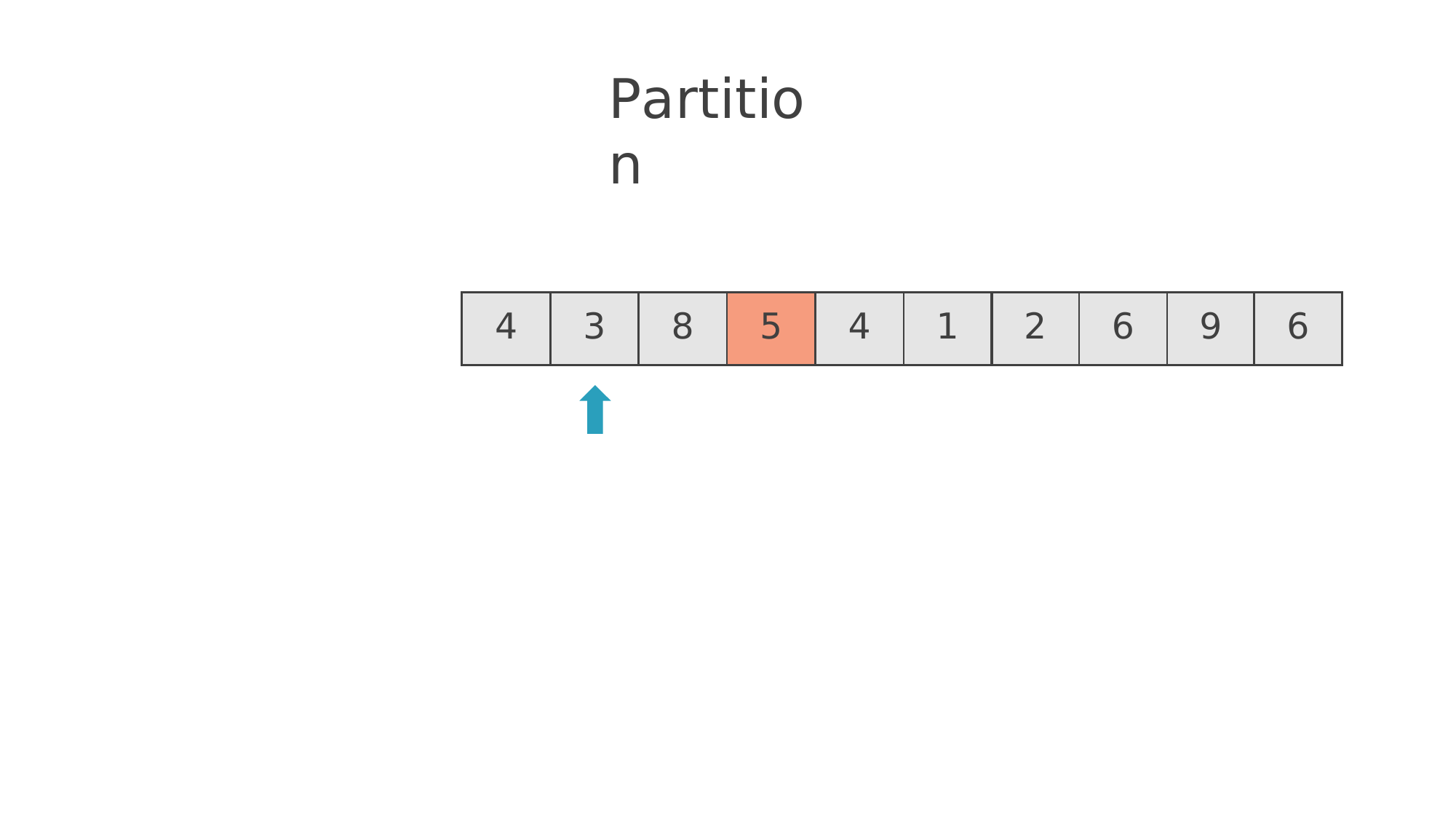

# Partition
| 4 | 3 | 8 | 5 | 4 | 1 | 2 | 6 | 9 | 6 |
| --- | --- | --- | --- | --- | --- | --- | --- | --- | --- |

139